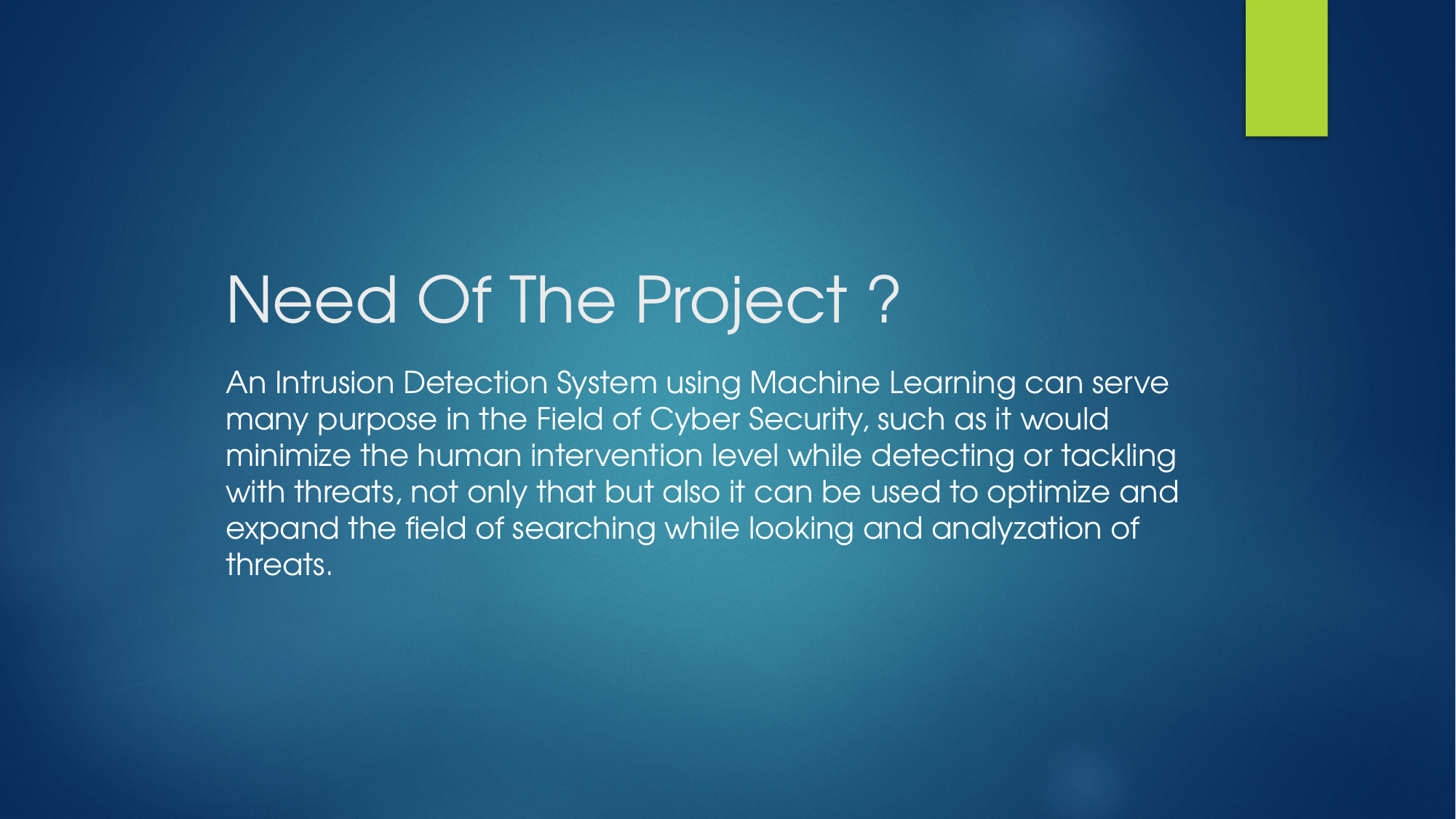

# Need Of The Project ?
An Intrusion Detection System using Machine Learning can serve many purpose in the Field of Cyber Security, such as it would minimize the human intervention level while detecting or tackling with threats, not only that but also it can be used to optimize and expand the field of searching while looking and analyzation of threats.